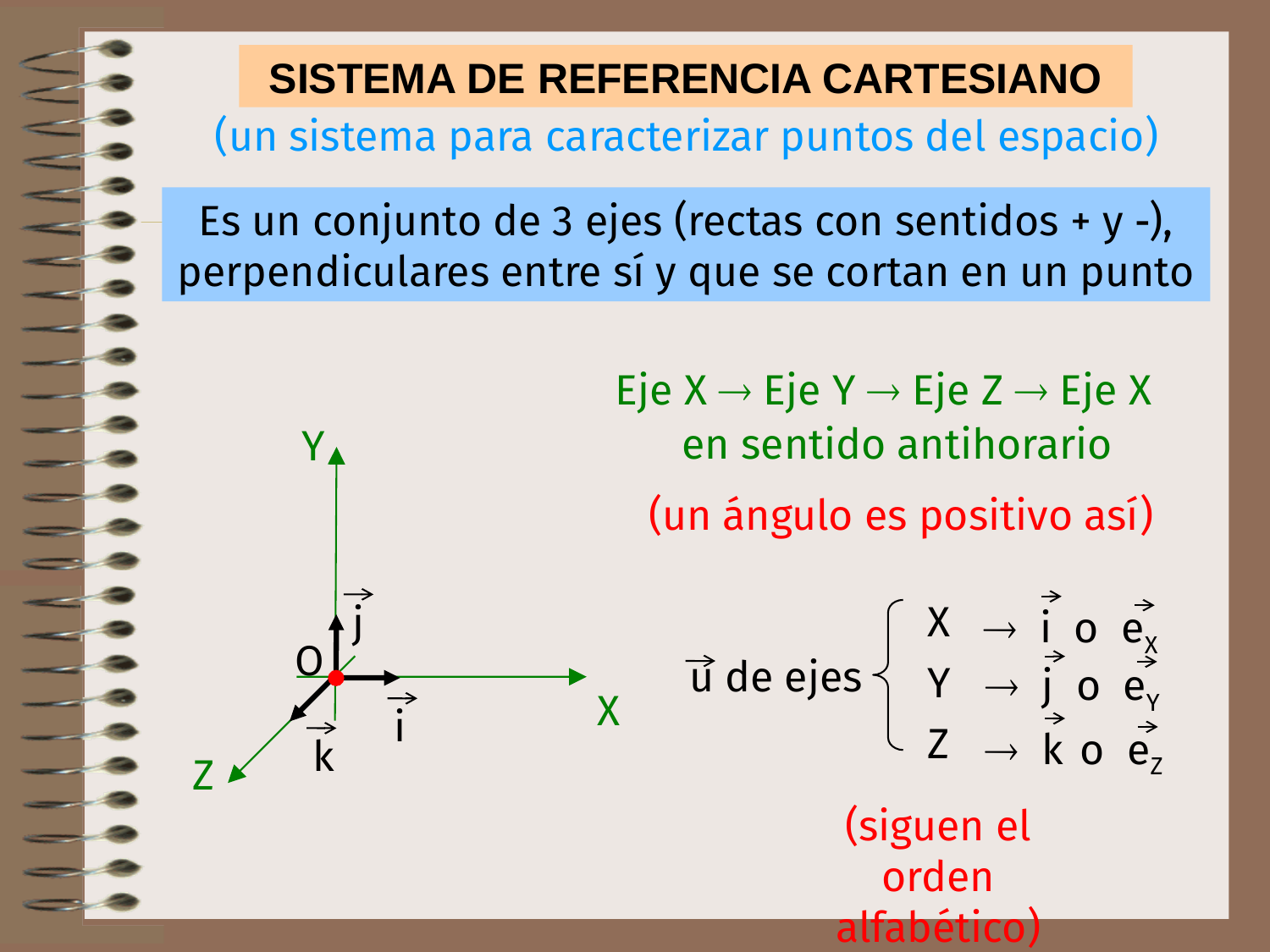

SISTEMA DE REFERENCIA CARTESIANO
(un sistema para caracterizar puntos del espacio)
Es un conjunto de 3 ejes (rectas con sentidos + y −), perpendiculares entre sí y que se cortan en un punto
Eje X → Eje Y → Eje Z → Eje X
en sentido antihorario
Y

(un ángulo es positivo así)
j

→  i  o  eX

X

Y

Z
u de ejes

O

→  j  o  eY
X
i

→  k  o  eZ
k

Z
(siguen el orden alfabético)